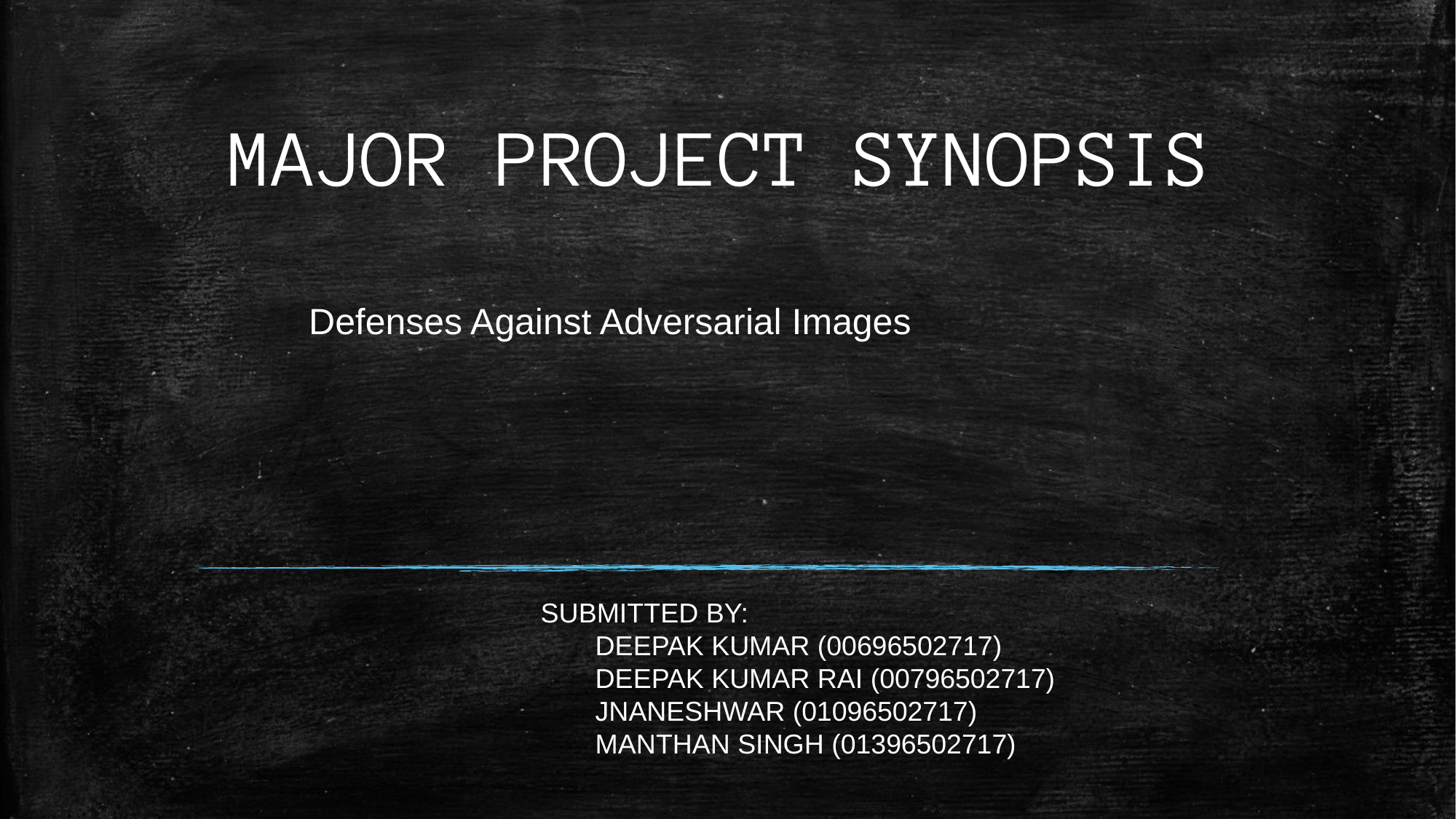

# MAJOR PROJECT SYNOPSIS
Defenses Against Adversarial Images
SUBMITTED BY:
DEEPAK KUMAR (00696502717)
DEEPAK KUMAR RAI (00796502717)
JNANESHWAR (01096502717)
MANTHAN SINGH (01396502717)